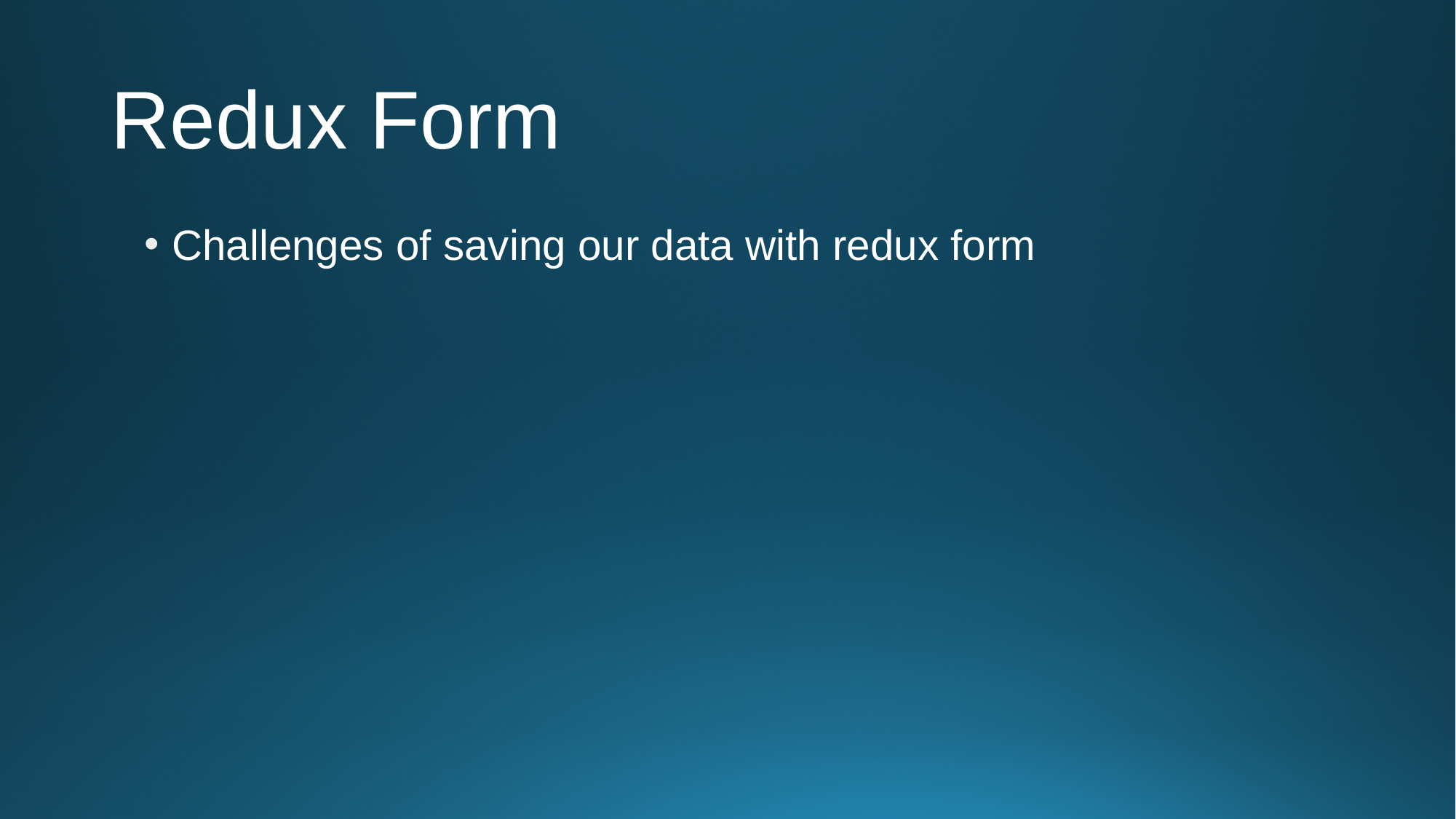

# Redux Form
Challenges of saving our data with redux form